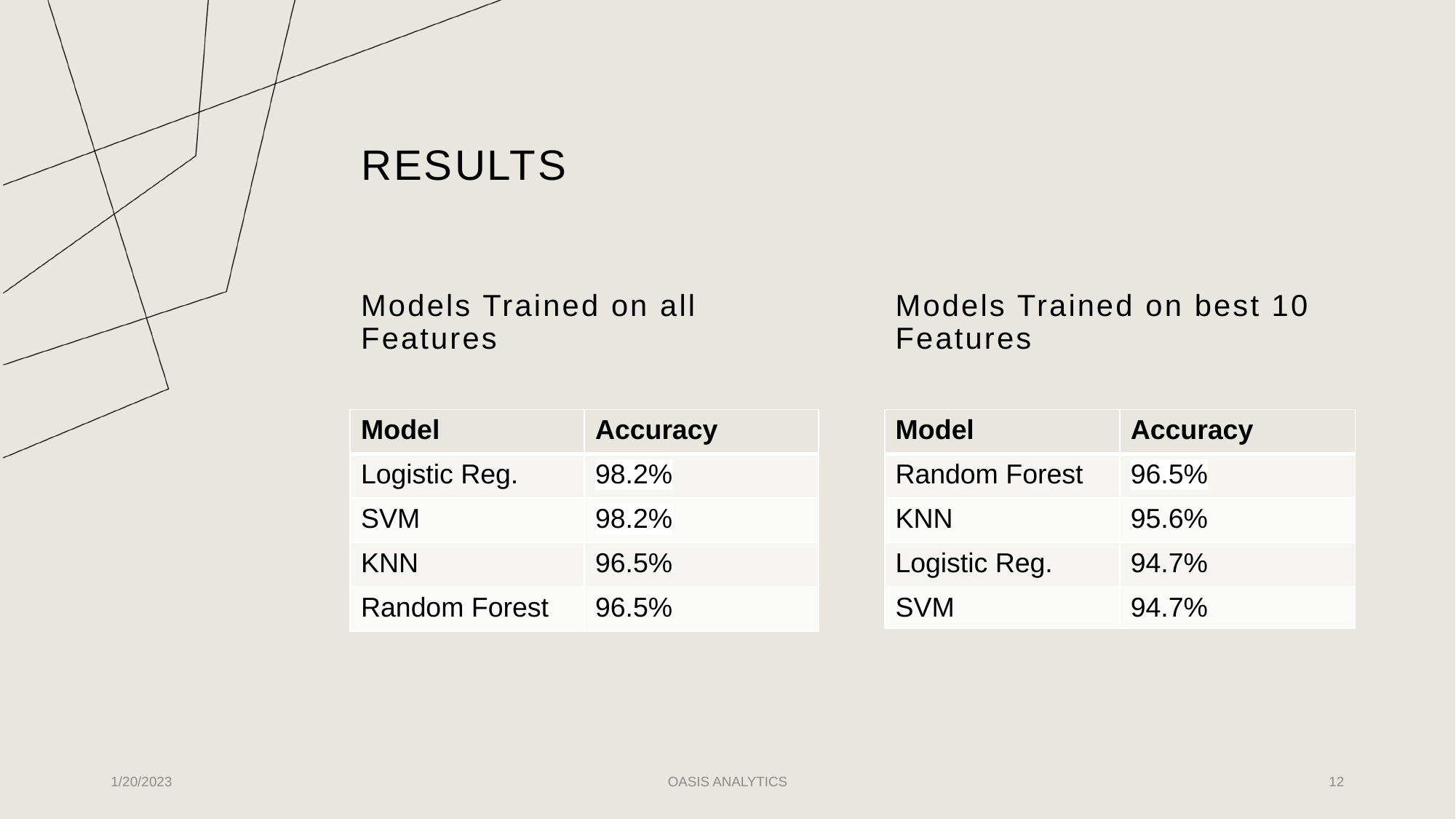

# RESULTS
Models Trained on all Features
Models Trained on best 10 Features
| Model | Accuracy |
| --- | --- |
| Logistic Reg. | 98.2% |
| SVM | 98.2% |
| KNN | 96.5% |
| Random Forest | 96.5% |
| Model | Accuracy |
| --- | --- |
| Random Forest | 96.5% |
| KNN | 95.6% |
| Logistic Reg. | 94.7% |
| SVM | 94.7% |
1/20/2023
OASIS ANALYTICS
12